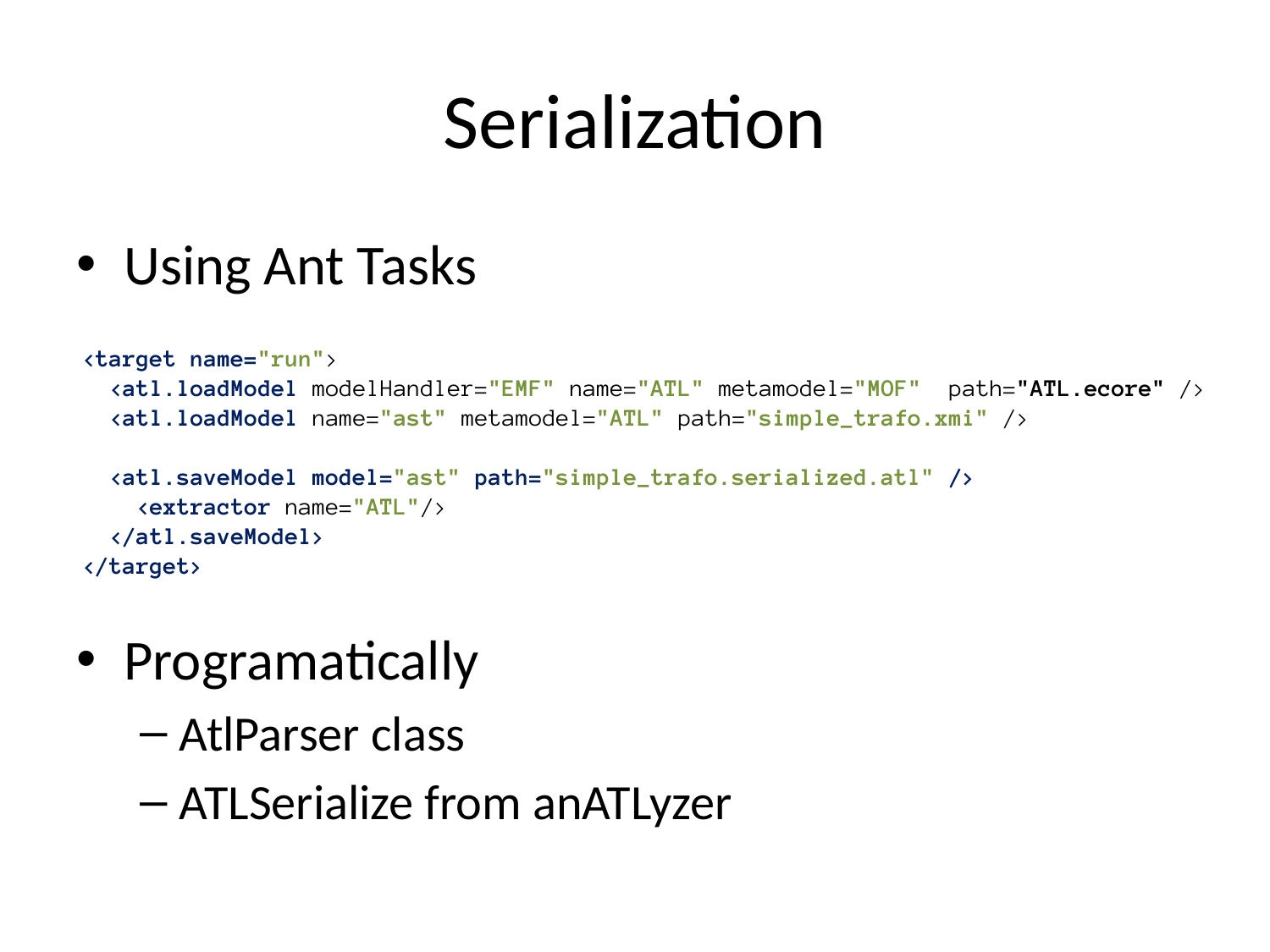

# Serialization
Using Ant Tasks

Programatically
AtlParser class
ATLSerialize from anATLyzer
<target name="run">
  <atl.loadModel modelHandler="EMF" name="ATL" metamodel="MOF"  path="ATL.ecore" />
  <atl.loadModel name="ast" metamodel="ATL" path="simple_trafo.xmi" />

  <atl.saveModel model="ast" path="simple_trafo.serialized.atl" />
    <extractor name="ATL"/>
  </atl.saveModel>
</target>